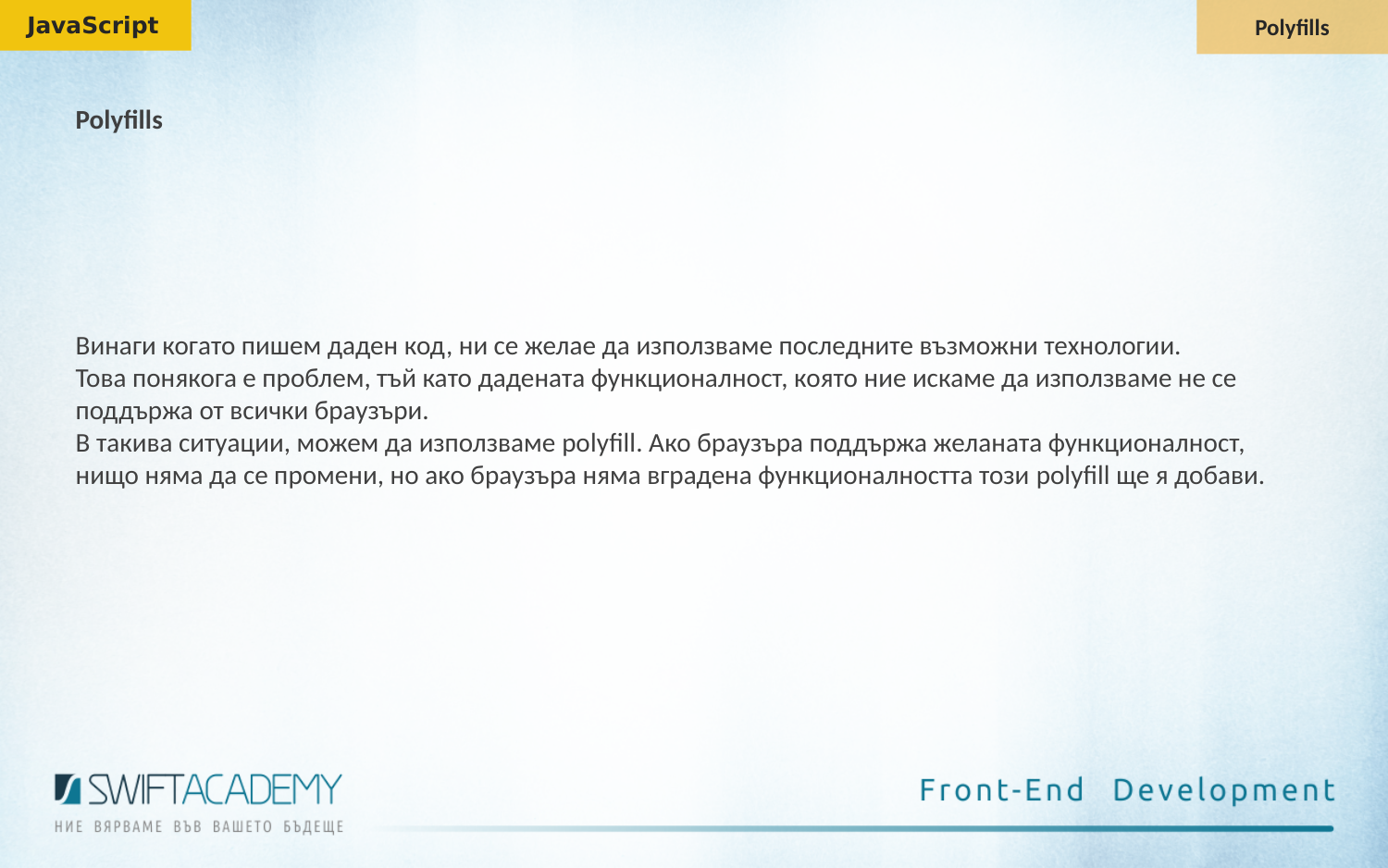

JavaScript
Polyfills
Polyfills

Винаги когато пишем даден код, ни се желае да използваме последните възможни технологии.
Това понякога е проблем, тъй като дадената функционалност, която ние искаме да използваме не се поддържа от всички браузъри.
В такива ситуации, можем да използваме polyfill. Ако браузъра поддържа желаната функционалност, нищо няма да се промени, но ако браузъра няма вградена функционалността този polyfill ще я добави.